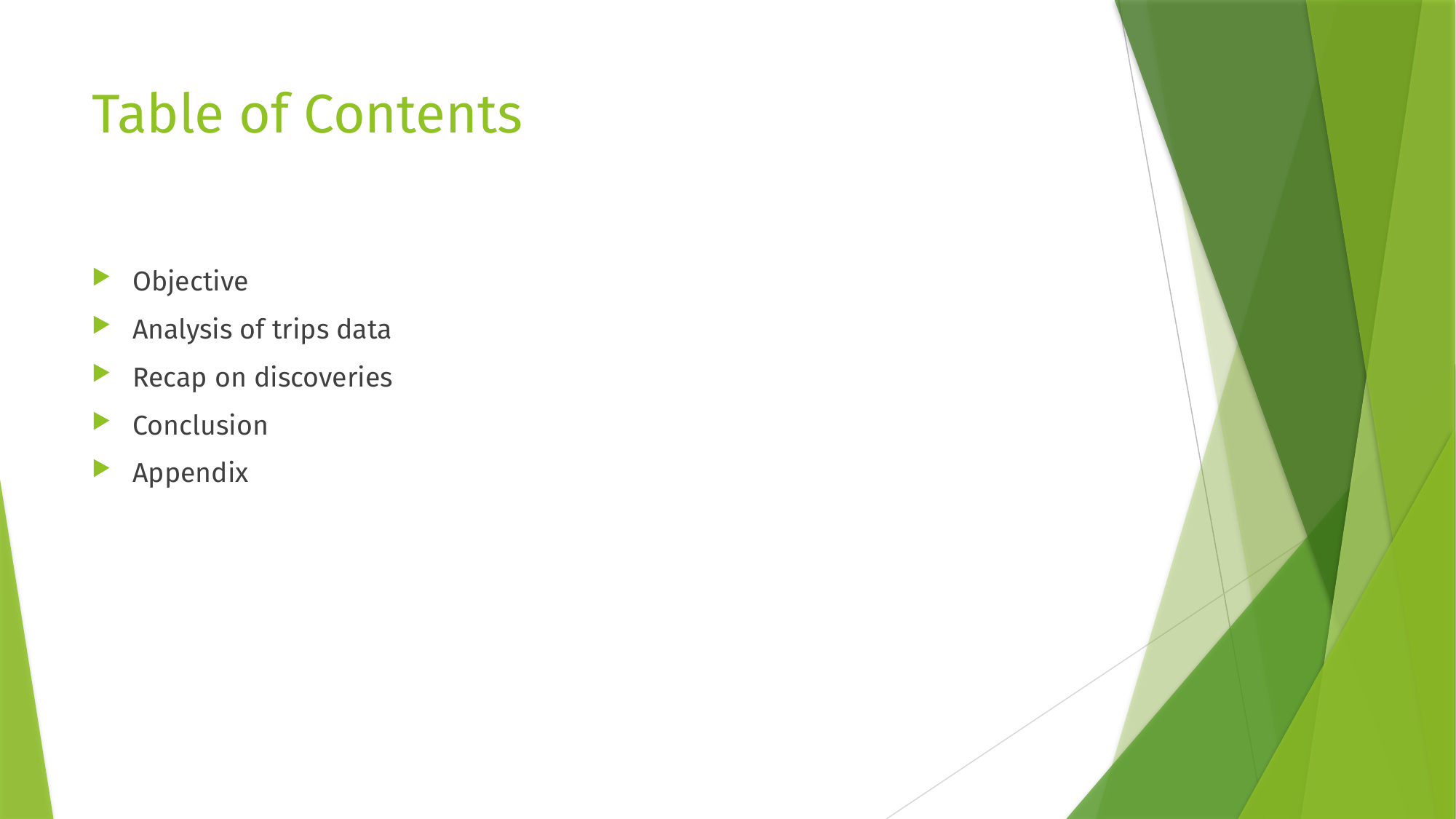

# Table of Contents
Objective
Analysis of trips data
Recap on discoveries
Conclusion
Appendix